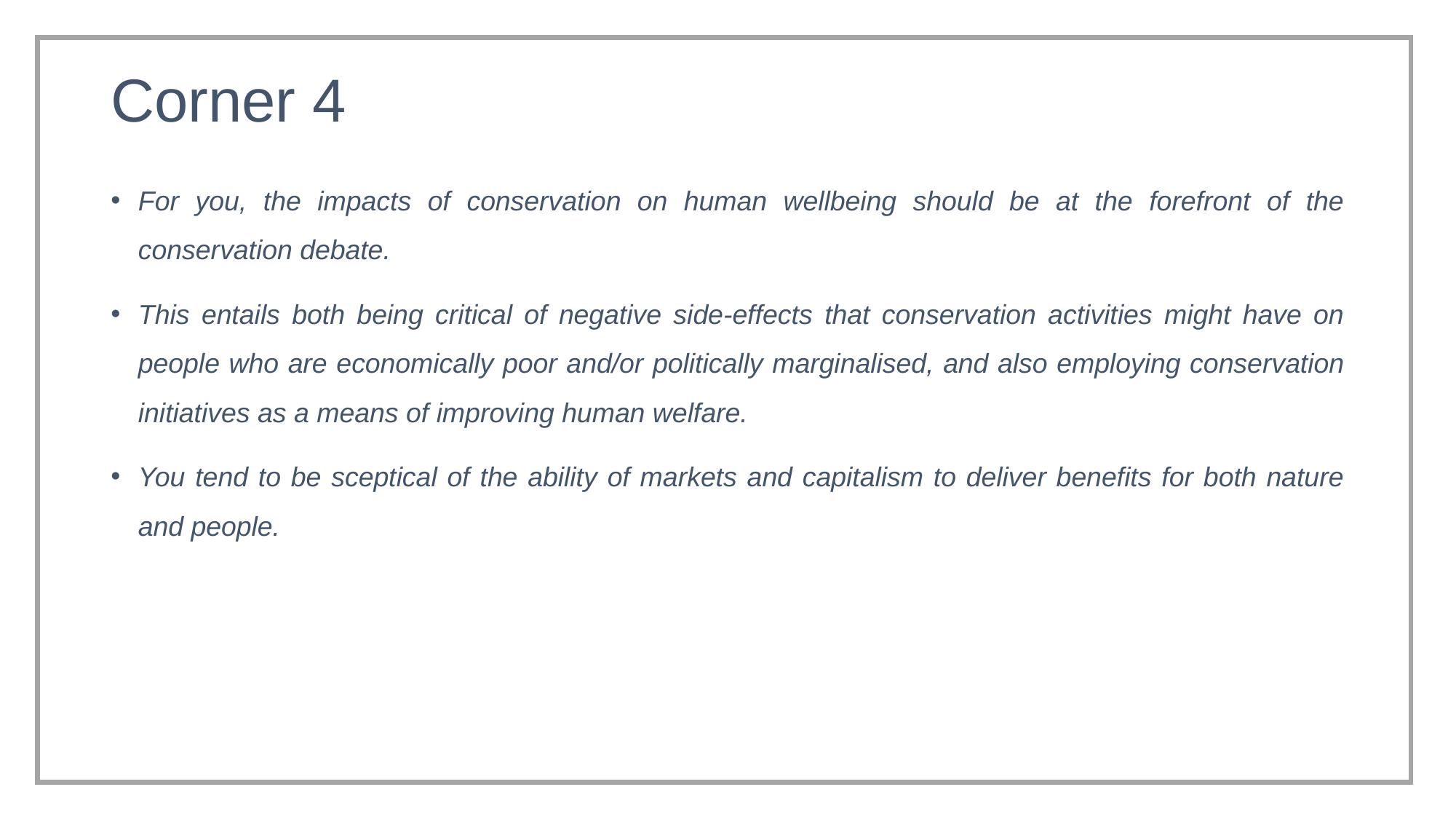

# Corner 4

For you, the impacts of conservation on human wellbeing should be at the forefront of the conservation debate.
This entails both being critical of negative side-effects that conservation activities might have on people who are economically poor and/or politically marginalised, and also employing conservation initiatives as a means of improving human welfare.
You tend to be sceptical of the ability of markets and capitalism to deliver benefits for both nature and people.